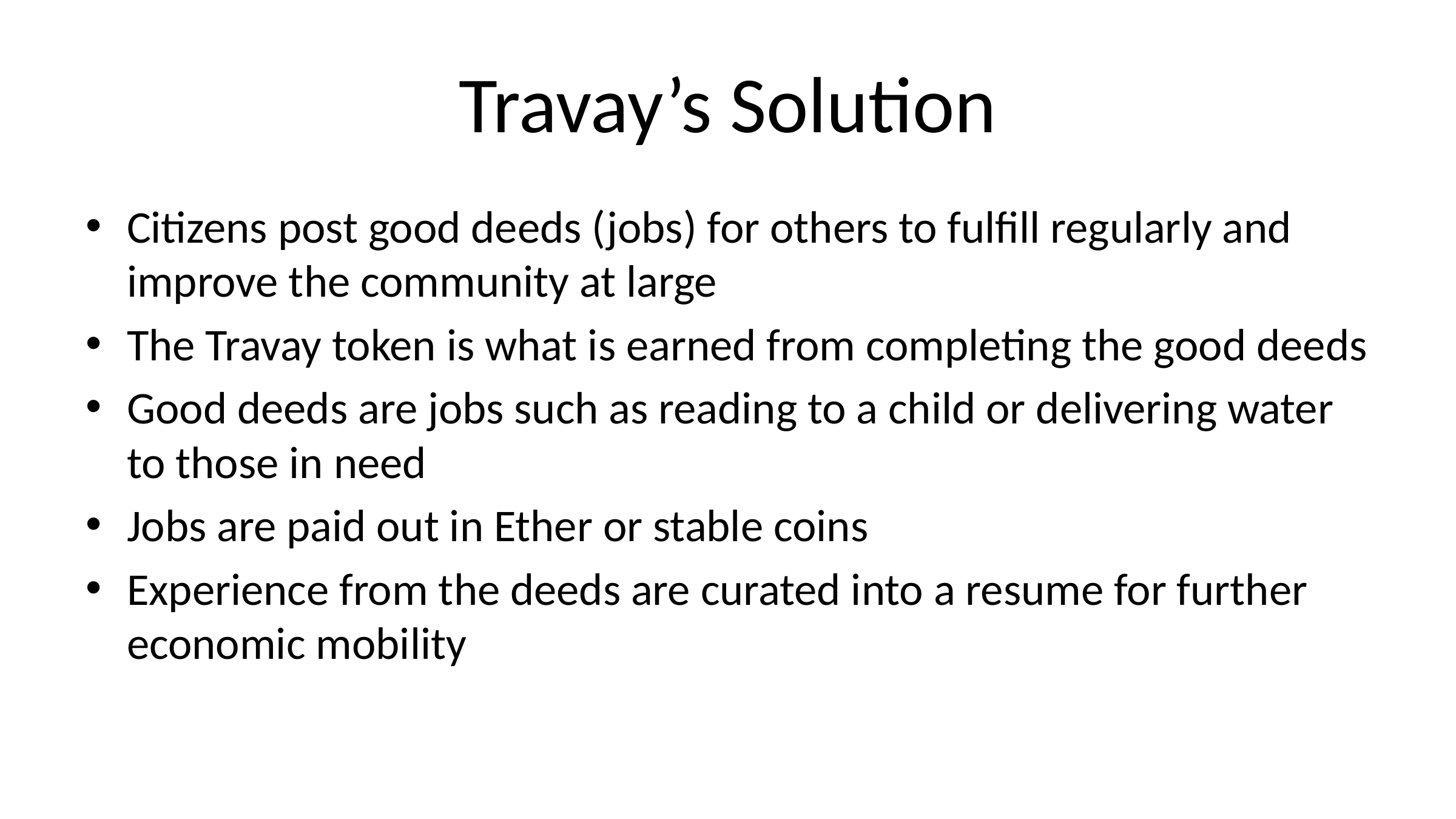

# Travay’s Solution
Citizens post good deeds (jobs) for others to fulfill regularly and improve the community at large
The Travay token is what is earned from completing the good deeds
Good deeds are jobs such as reading to a child or delivering water to those in need
Jobs are paid out in Ether or stable coins
Experience from the deeds are curated into a resume for further economic mobility